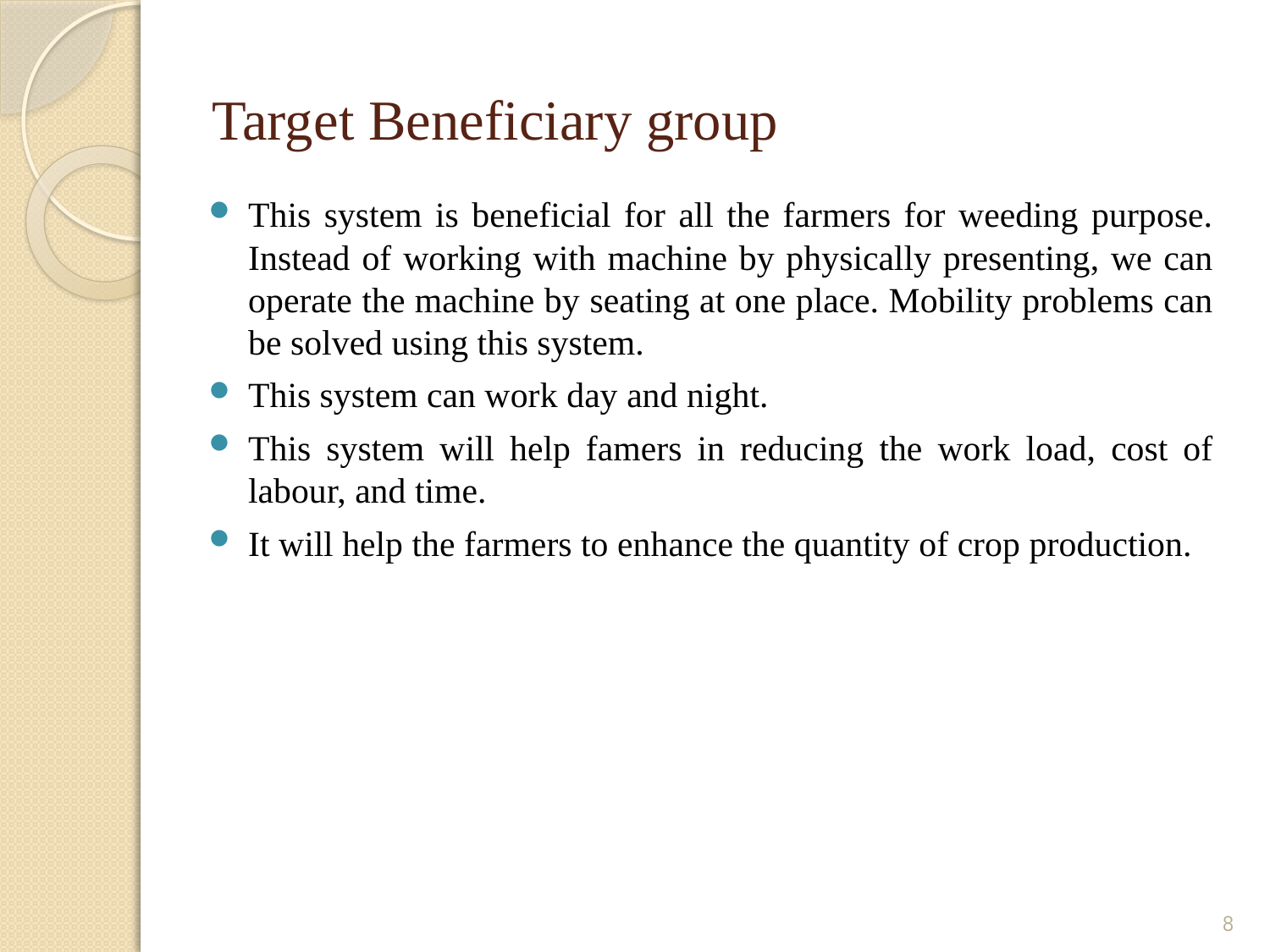

# Target Beneficiary group
This system is beneficial for all the farmers for weeding purpose. Instead of working with machine by physically presenting, we can operate the machine by seating at one place. Mobility problems can be solved using this system.
This system can work day and night.
This system will help famers in reducing the work load, cost of labour, and time.
It will help the farmers to enhance the quantity of crop production.
8